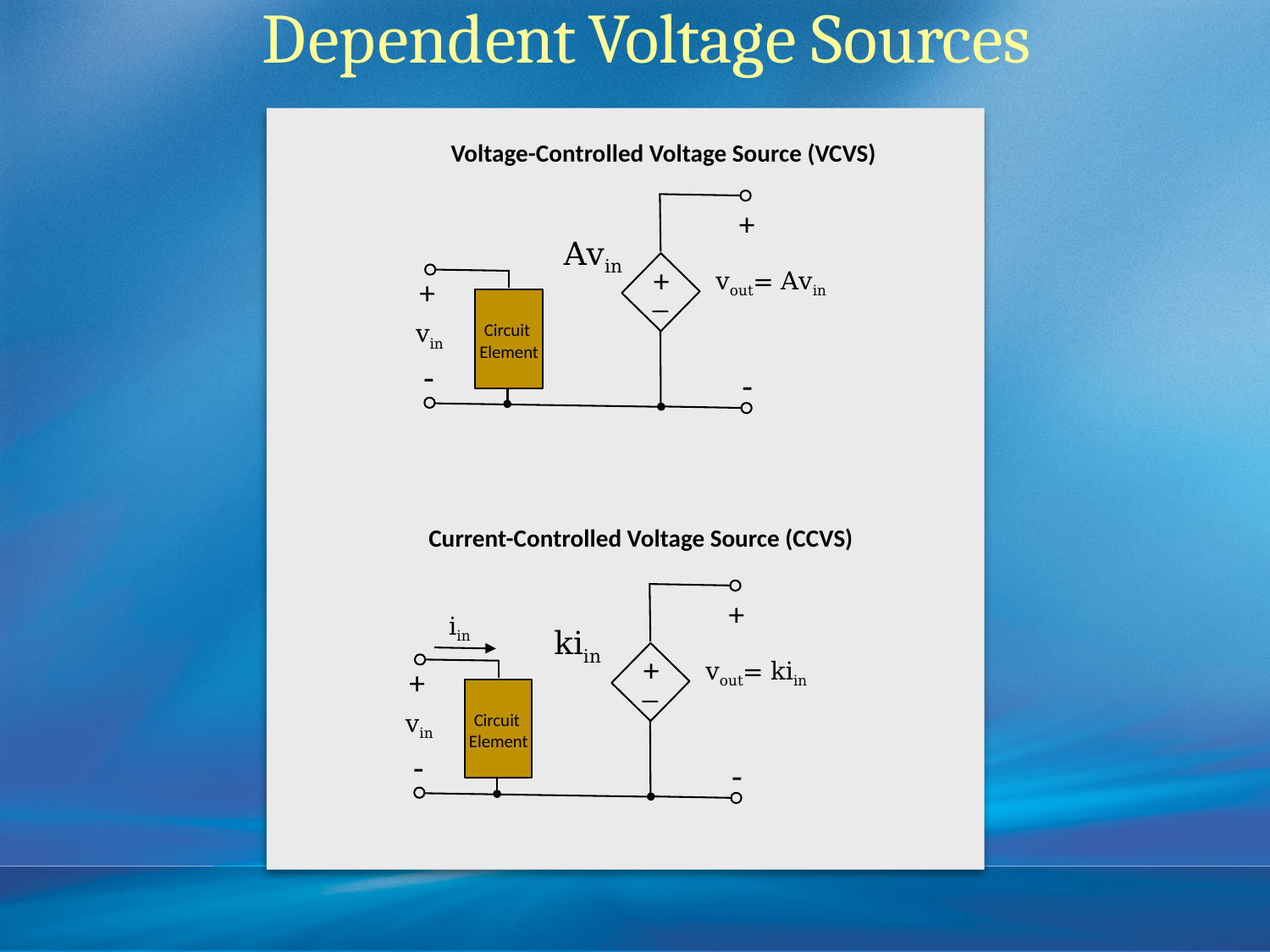

# Dependent Voltage Sources

    Voltage-Controlled Voltage Source (VCVS)

+
Avin
+
_
vout= Avin

+

 Circuit
Element
vin

-
-

    Current-Controlled Voltage Source (CCVS)

+
iin
kiin
+
_
vout= kiin

+

 Circuit
Element
vin

-
-